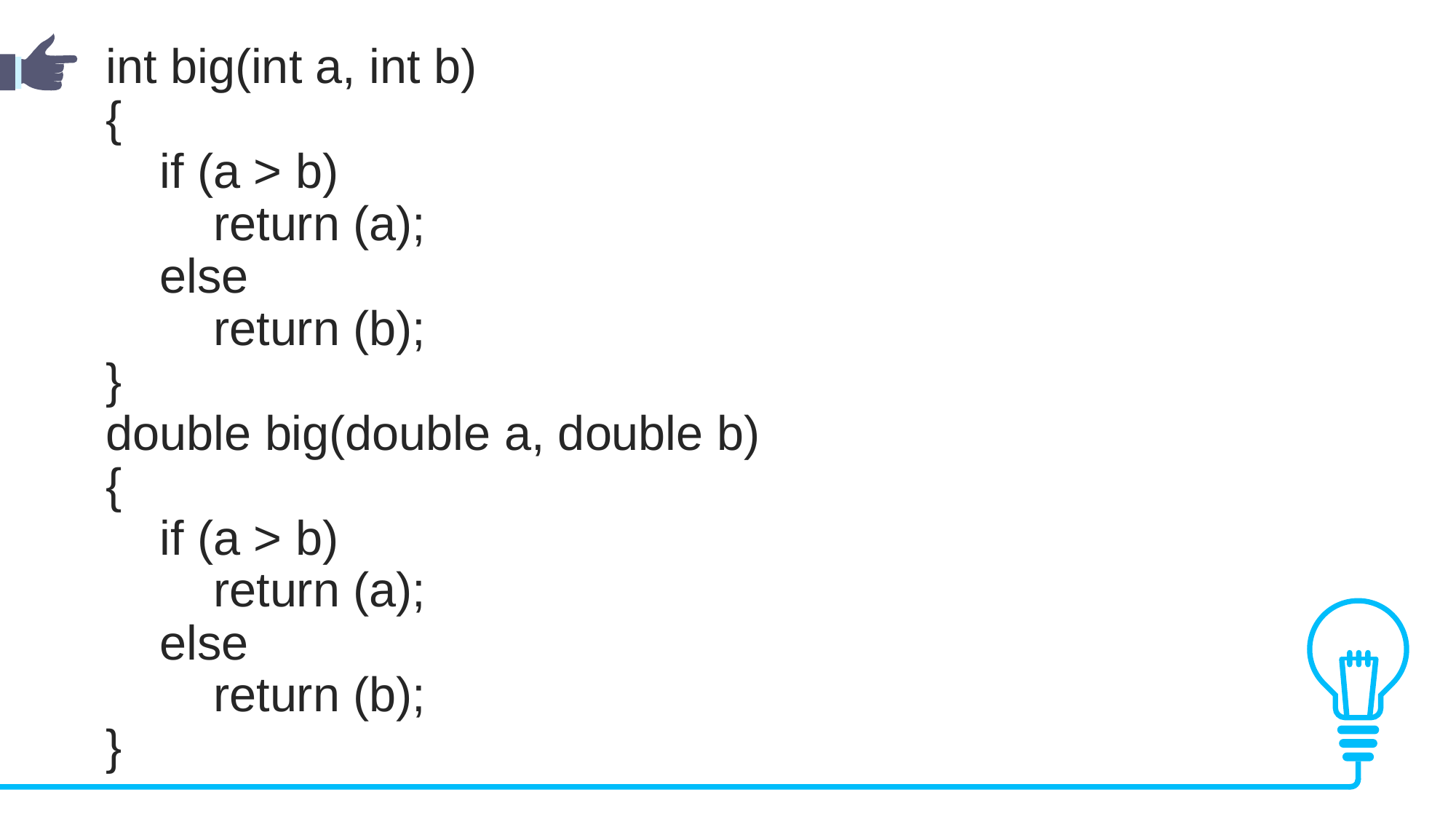

int big(int a, int b)
{
    if (a > b)
        return (a);
    else
        return (b);
}
double big(double a, double b)
{
    if (a > b)
        return (a);
    else
        return (b);
}